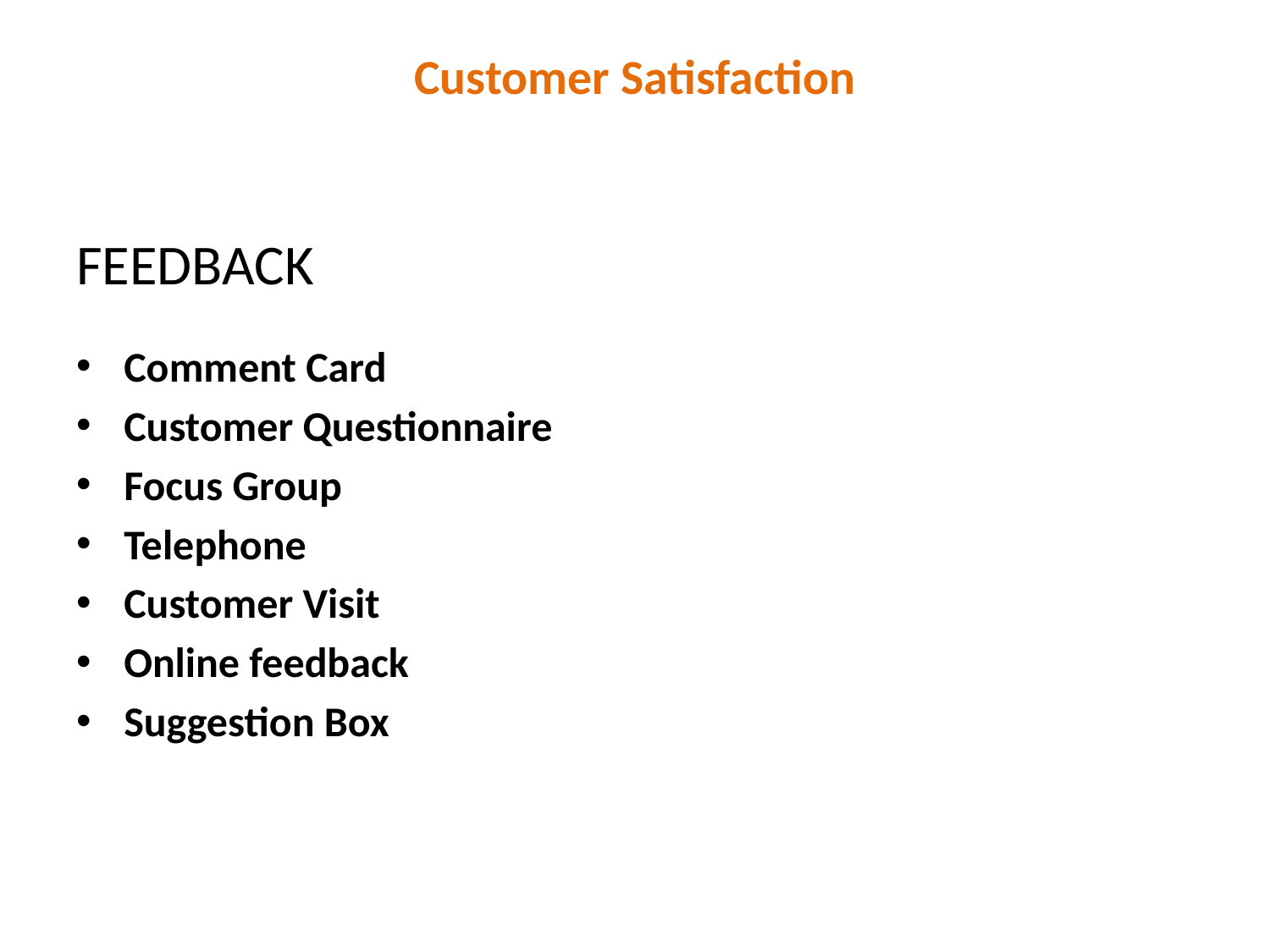

# Customer Satisfaction
FEEDBACK

Comment Card
Customer Questionnaire
Focus Group
Telephone
Customer Visit
Online feedback
Suggestion Box